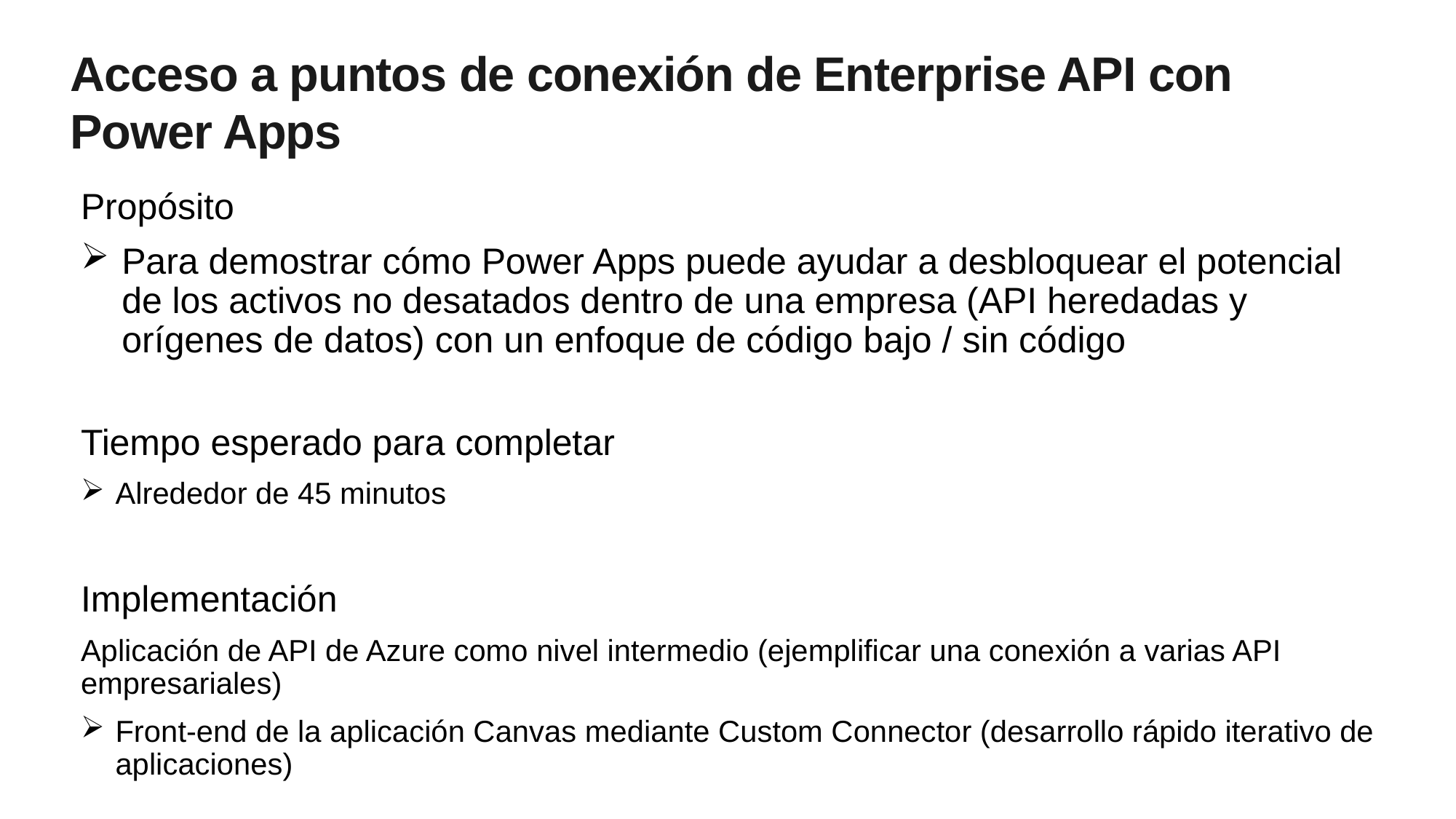

#
Acceso a puntos de conexión de Enterprise API con Power Apps

Propósito
Para demostrar cómo Power Apps puede ayudar a desbloquear el potencial de los activos no desatados dentro de una empresa (API heredadas y orígenes de datos) con un enfoque de código bajo / sin código

Tiempo esperado para completar
Alrededor de 45 minutos

Implementación
Aplicación de API de Azure como nivel intermedio (ejemplificar una conexión a varias API empresariales)
Front-end de la aplicación Canvas mediante Custom Connector (desarrollo rápido iterativo de aplicaciones)